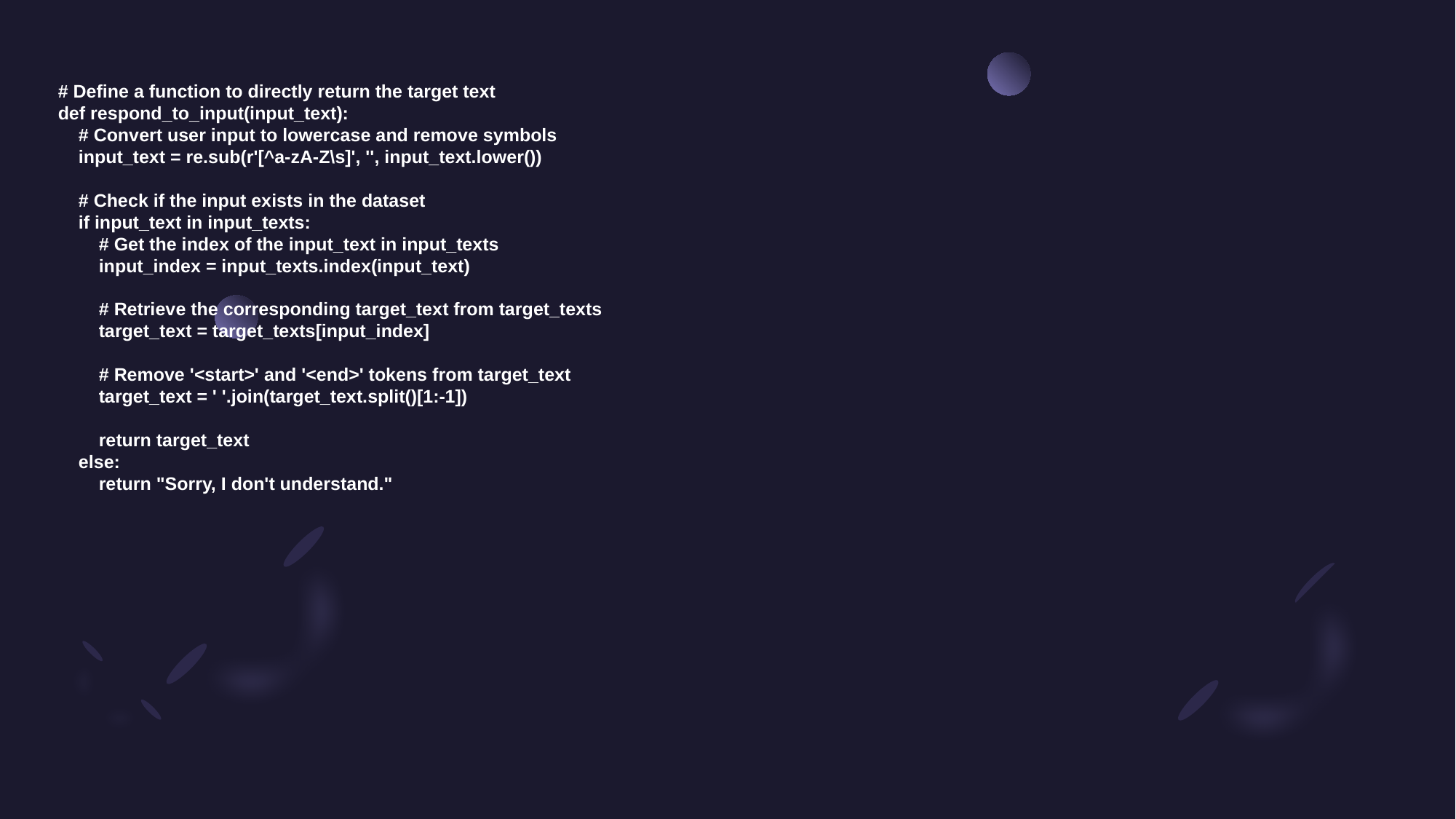

# Define a function to directly return the target text
def respond_to_input(input_text):
    # Convert user input to lowercase and remove symbols
    input_text = re.sub(r'[^a-zA-Z\s]', '', input_text.lower())

    # Check if the input exists in the dataset
    if input_text in input_texts:
        # Get the index of the input_text in input_texts
        input_index = input_texts.index(input_text)

        # Retrieve the corresponding target_text from target_texts
        target_text = target_texts[input_index]

        # Remove '<start>' and '<end>' tokens from target_text
        target_text = ' '.join(target_text.split()[1:-1])

        return target_text
    else:
        return "Sorry, I don't understand."